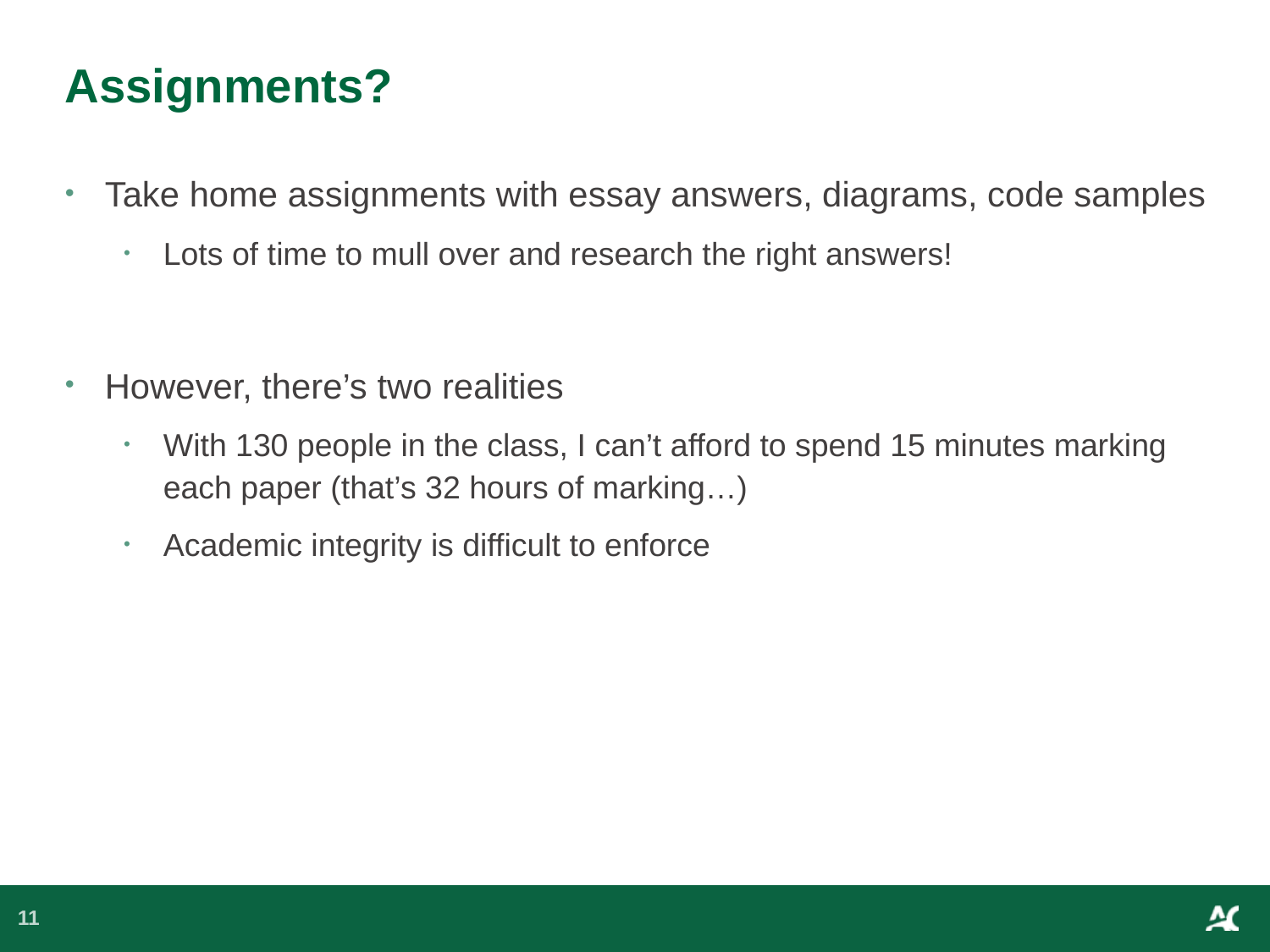

# Assignments?
Take home assignments with essay answers, diagrams, code samples
Lots of time to mull over and research the right answers!

However, there’s two realities
With 130 people in the class, I can’t afford to spend 15 minutes marking each paper (that’s 32 hours of marking…)
Academic integrity is difficult to enforce
11